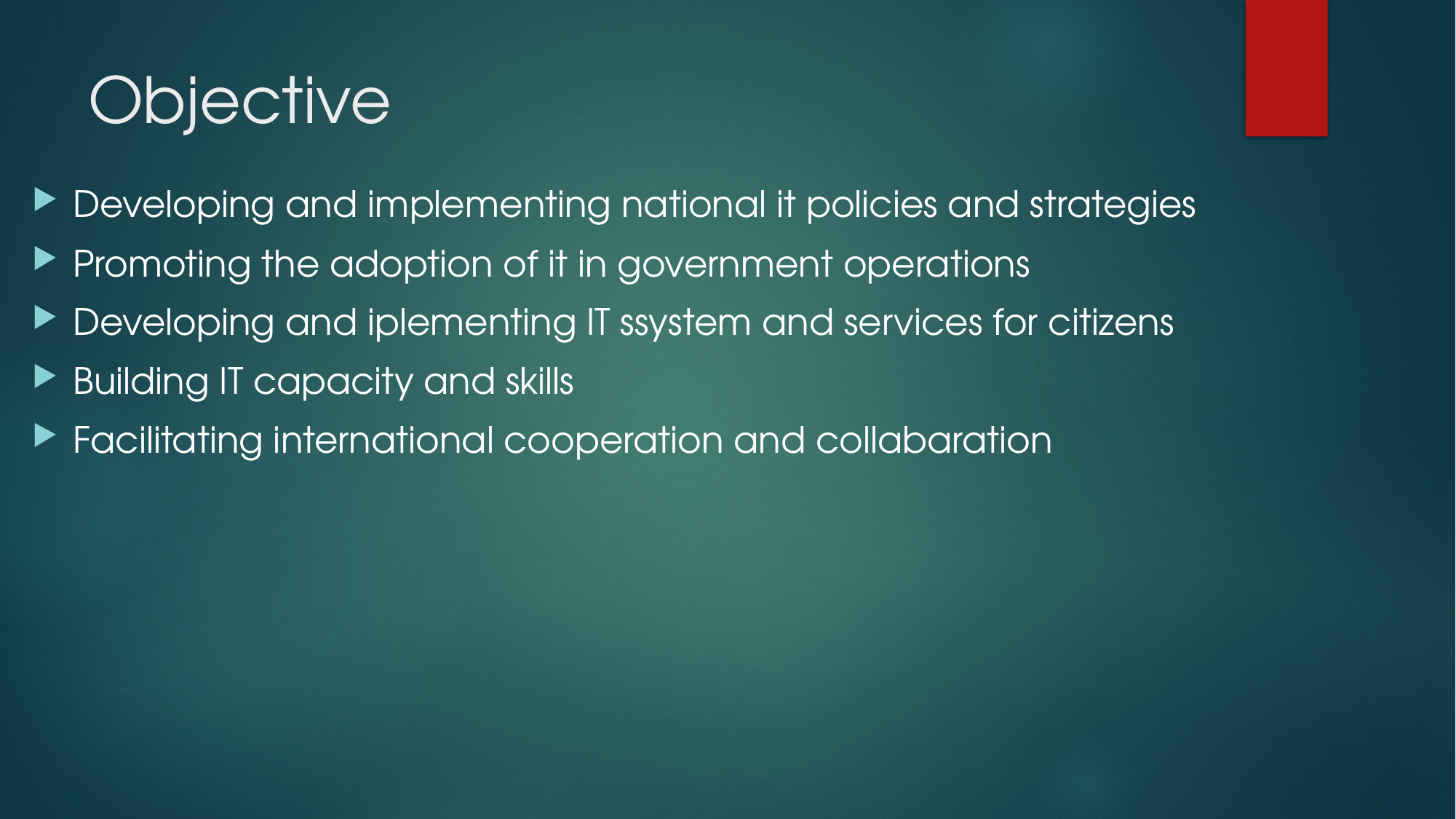

# Objective
Developing and implementing national it policies and strategies
Promoting the adoption of it in government operations
Developing and iplementing IT ssystem and services for citizens
Building IT capacity and skills
Facilitating international cooperation and collabaration